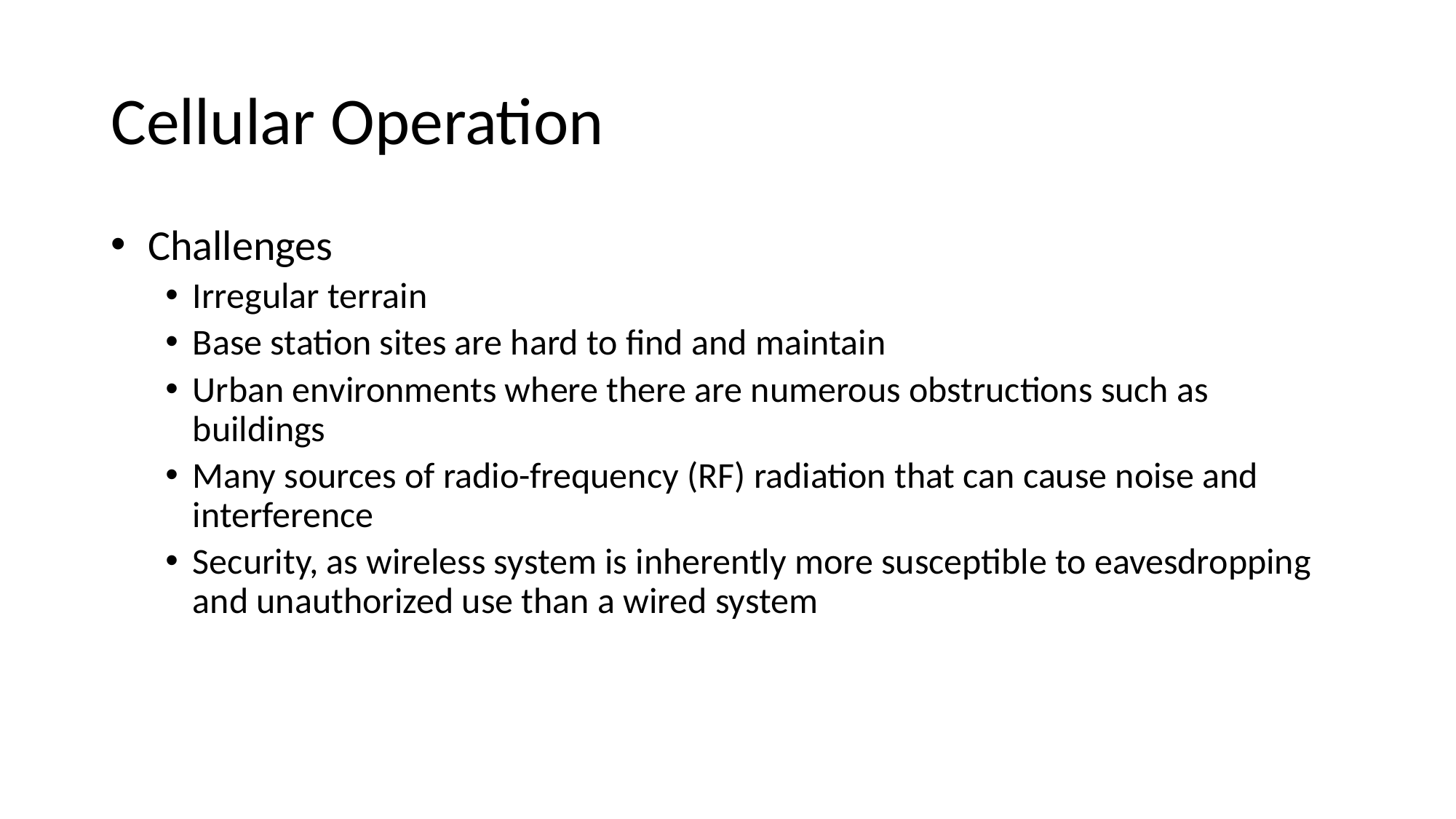

# Cellular Operation
 Challenges
Irregular terrain
Base station sites are hard to find and maintain
Urban environments where there are numerous obstructions such as buildings
Many sources of radio-frequency (RF) radiation that can cause noise and interference
Security, as wireless system is inherently more susceptible to eavesdropping and unauthorized use than a wired system